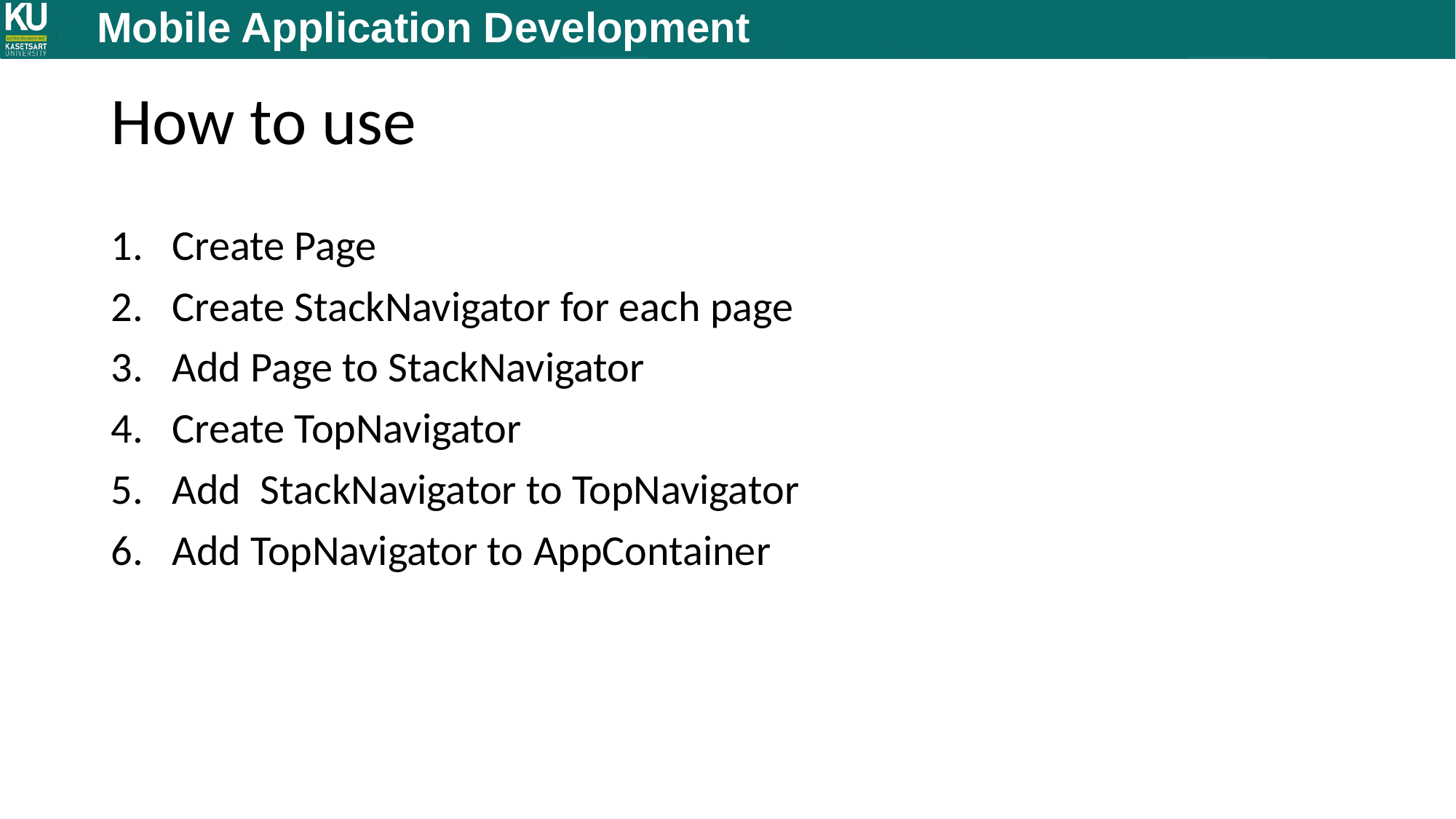

# How to use
Create Page
Create StackNavigator for each page
Add Page to StackNavigator
Create TopNavigator
Add  StackNavigator to TopNavigator
Add TopNavigator to AppContainer